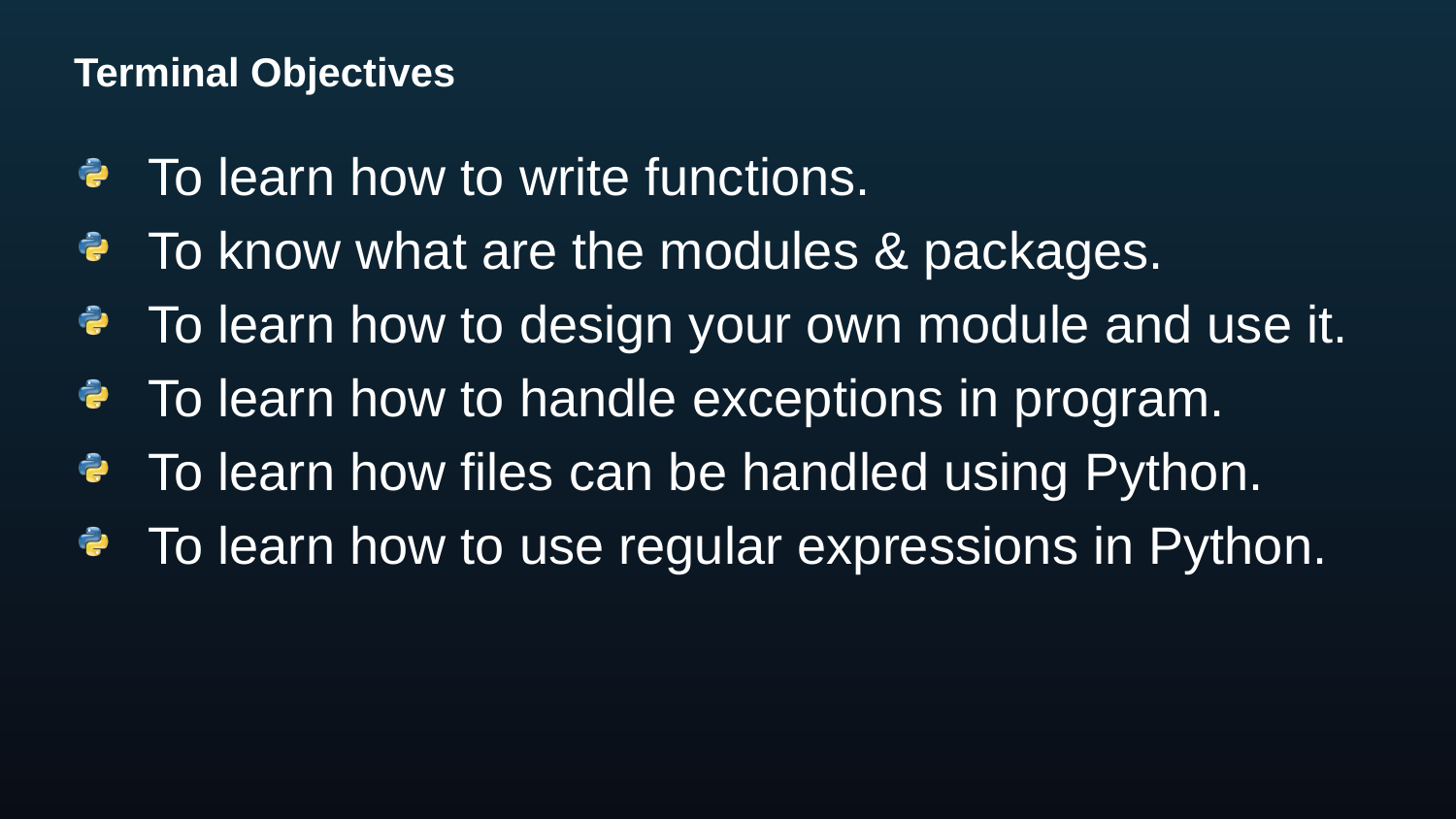

# Terminal Objectives
To learn how to write functions.
To know what are the modules & packages.
To learn how to design your own module and use it.
To learn how to handle exceptions in program.
To learn how files can be handled using Python.
To learn how to use regular expressions in Python.